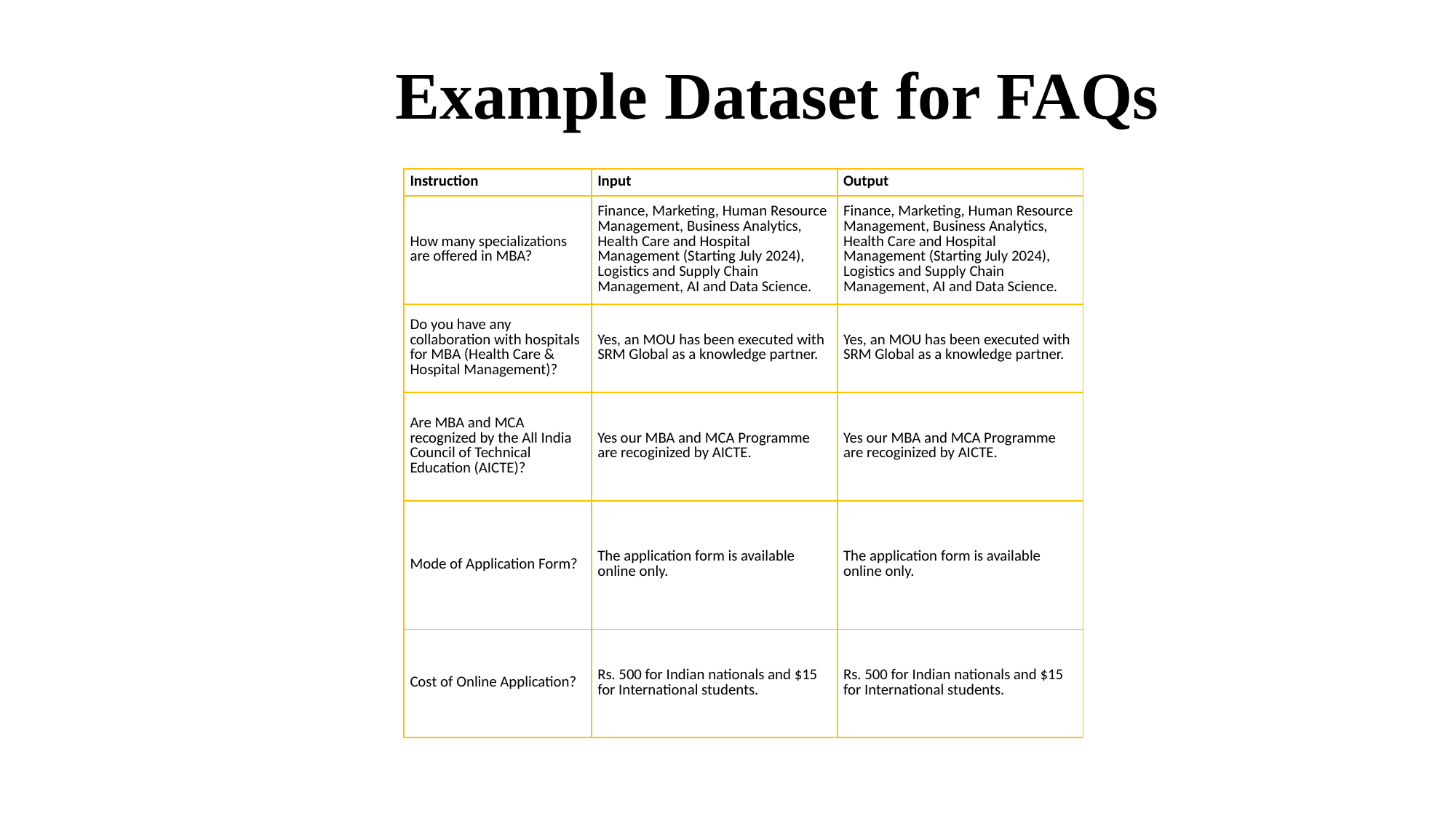

# Example Dataset for FAQs
| Instruction | Input | Output |
| --- | --- | --- |
| How many specializations are offered in MBA? | Finance, Marketing, Human Resource Management, Business Analytics, Health Care and Hospital Management (Starting July 2024), Logistics and Supply Chain Management, AI and Data Science. | Finance, Marketing, Human Resource Management, Business Analytics, Health Care and Hospital Management (Starting July 2024), Logistics and Supply Chain Management, AI and Data Science. |
| Do you have any collaboration with hospitals for MBA (Health Care & Hospital Management)? | Yes, an MOU has been executed with SRM Global as a knowledge partner. | Yes, an MOU has been executed with SRM Global as a knowledge partner. |
| Are MBA and MCA recognized by the All India Council of Technical Education (AICTE)? | Yes our MBA and MCA Programme are recoginized by AICTE. | Yes our MBA and MCA Programme are recoginized by AICTE. |
| Mode of Application Form? | The application form is available online only. | The application form is available online only. |
| Cost of Online Application? | Rs. 500 for Indian nationals and $15 for International students. | Rs. 500 for Indian nationals and $15 for International students. |